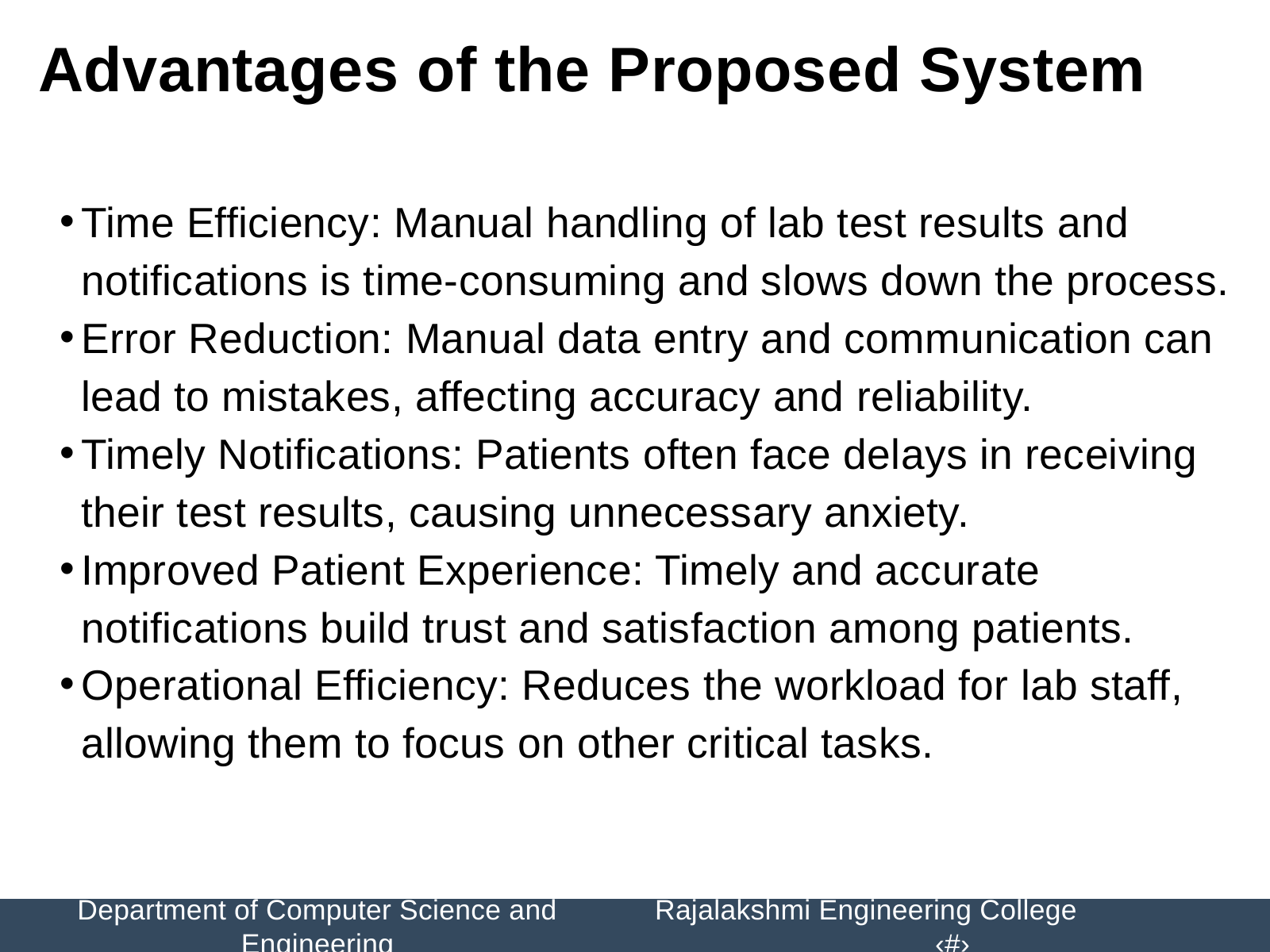

Advantages of the Proposed System

Time Efficiency: Manual handling of lab test results and notifications is time-consuming and slows down the process.
Error Reduction: Manual data entry and communication can lead to mistakes, affecting accuracy and reliability.
Timely Notifications: Patients often face delays in receiving their test results, causing unnecessary anxiety.
Improved Patient Experience: Timely and accurate notifications build trust and satisfaction among patients.
Operational Efficiency: Reduces the workload for lab staff, allowing them to focus on other critical tasks.

Department of Computer Science and Engineering

Rajalakshmi Engineering College 		‹#›